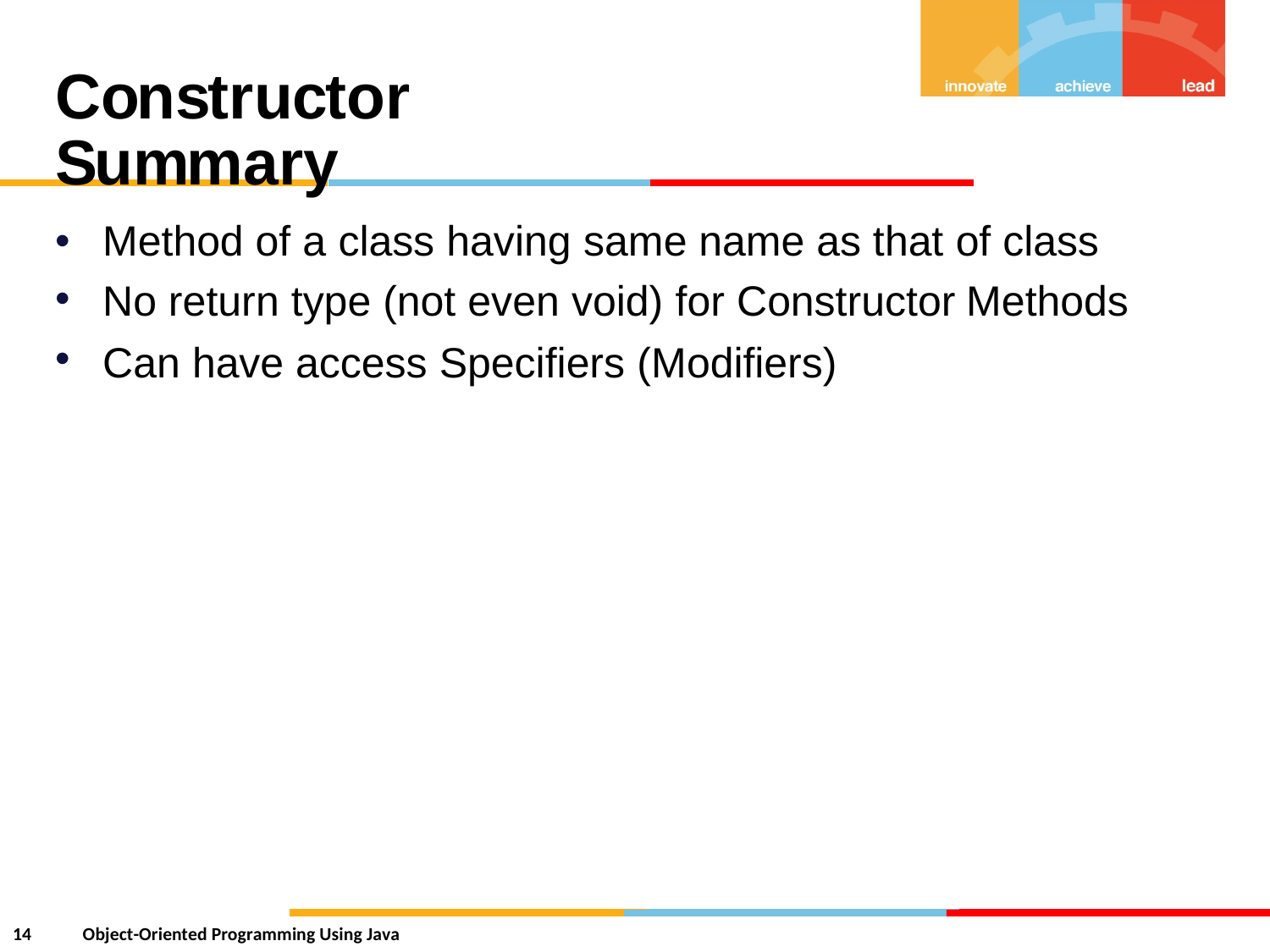

Constructor Summary

•
•
•
Method of a class having same name as that of class
No return type (not even void) for Constructor
Methods
Can
have
access
Specifiers
(Modifiers)

14
Object-Oriented Programming Using Java